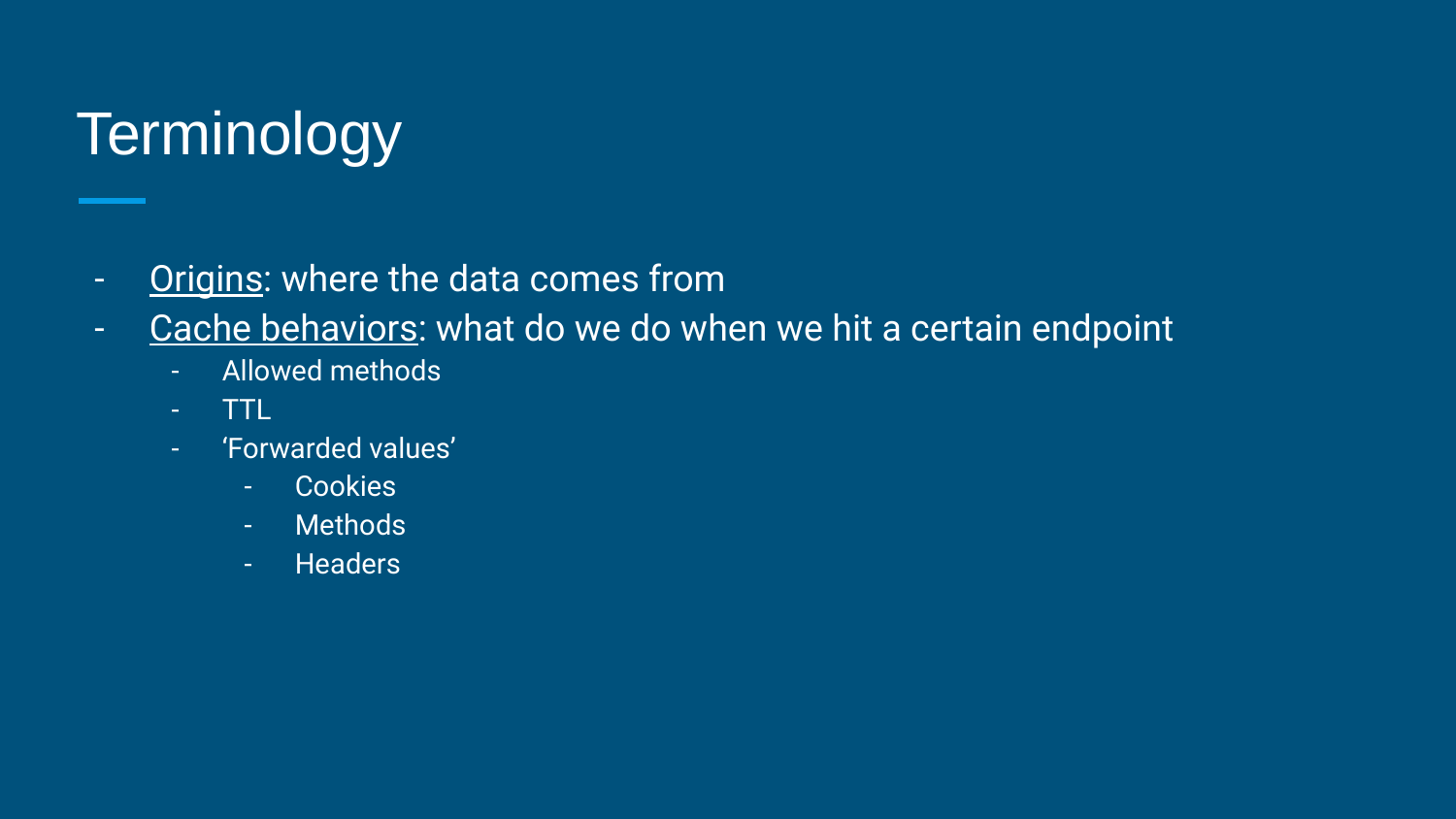

# Terminology
Origins: where the data comes from
Cache behaviors: what do we do when we hit a certain endpoint
Allowed methods
TTL
‘Forwarded values’
Cookies
Methods
Headers